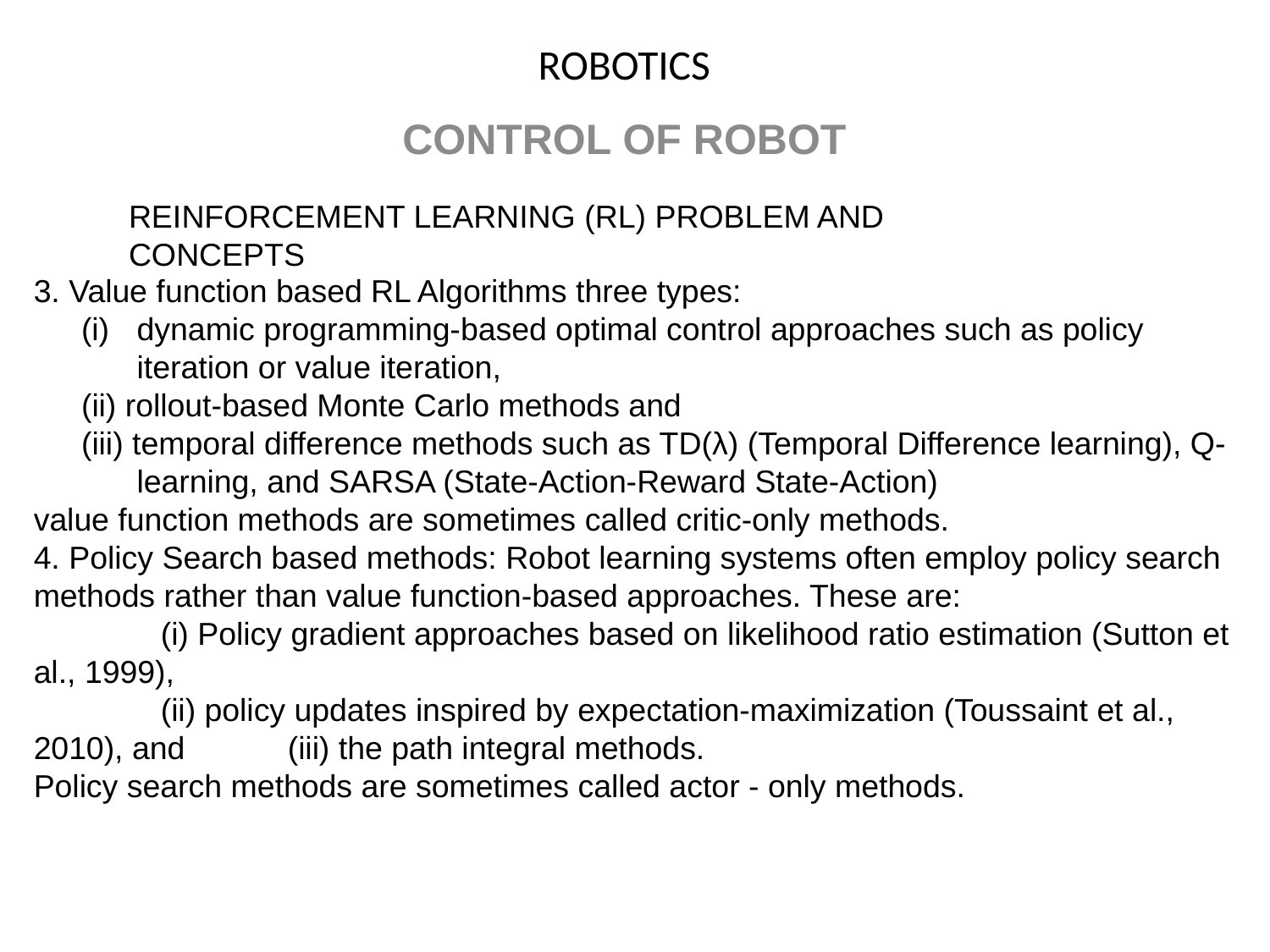

# ROBOTICS
CONTROL OF ROBOT

REINFORCEMENT LEARNING (RL) PROBLEM AND CONCEPTS
3. Value function based RL Algorithms three types:
dynamic programming-based optimal control approaches such as policy iteration or value iteration,
(ii) rollout-based Monte Carlo methods and
(iii) temporal difference methods such as TD(λ) (Temporal Difference learning), Q-learning, and SARSA (State-Action-Reward State-Action)
value function methods are sometimes called critic-only methods.
4. Policy Search based methods: Robot learning systems often employ policy search methods rather than value function-based approaches. These are:
	(i) Policy gradient approaches based on likelihood ratio estimation (Sutton et al., 1999),
	(ii) policy updates inspired by expectation-maximization (Toussaint et al., 2010), and 	(iii) the path integral methods.
Policy search methods are sometimes called actor - only methods.